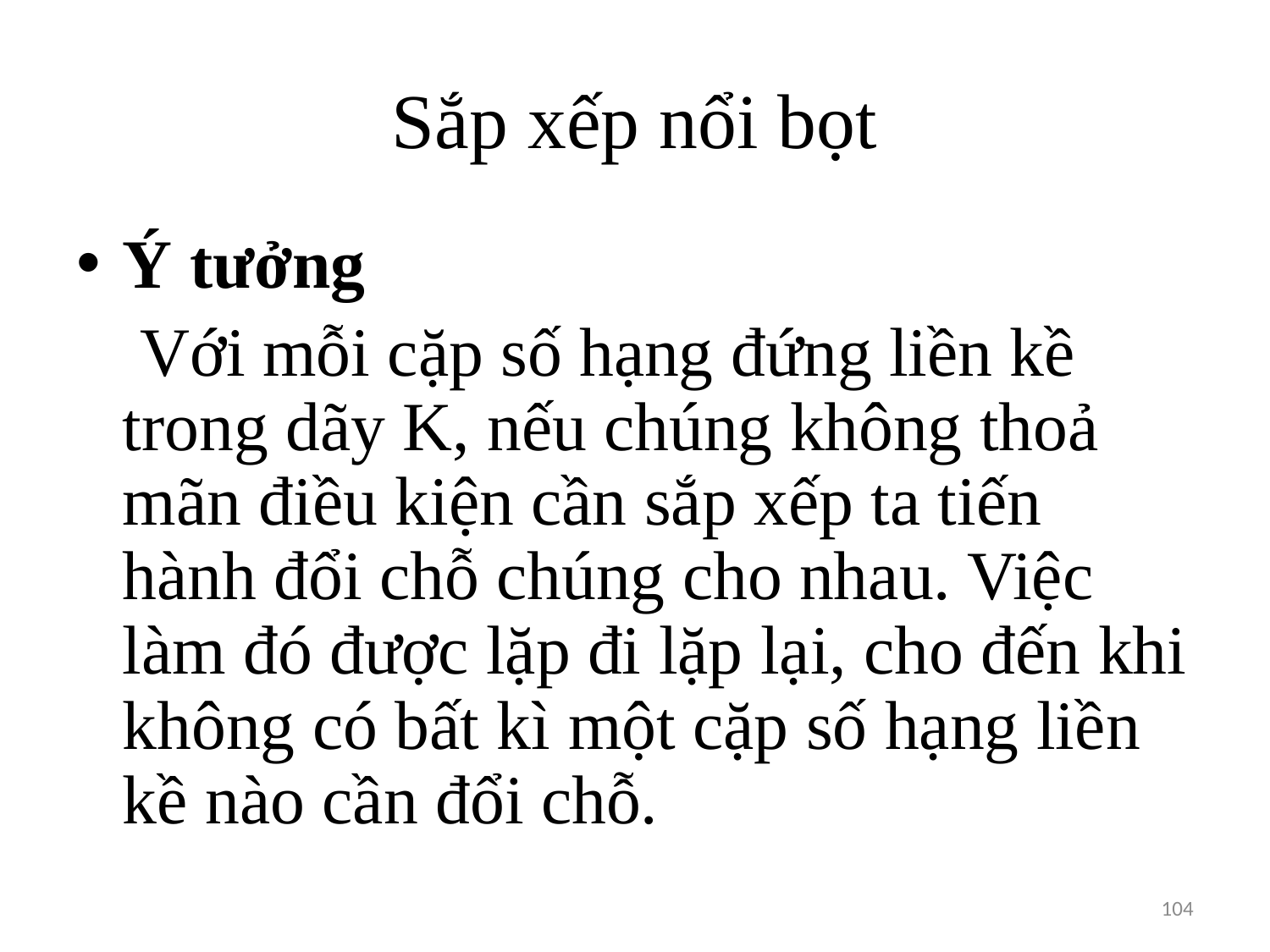

# Sắp xếp nổi bọt
Ý tưởng
	 Với mỗi cặp số hạng đứng liền kề trong dãy K, nếu chúng không thoả mãn điều kiện cần sắp xếp ta tiến hành đổi chỗ chúng cho nhau. Việc làm đó được lặp đi lặp lại, cho đến khi không có bất kì một cặp số hạng liền kề nào cần đổi chỗ.
104